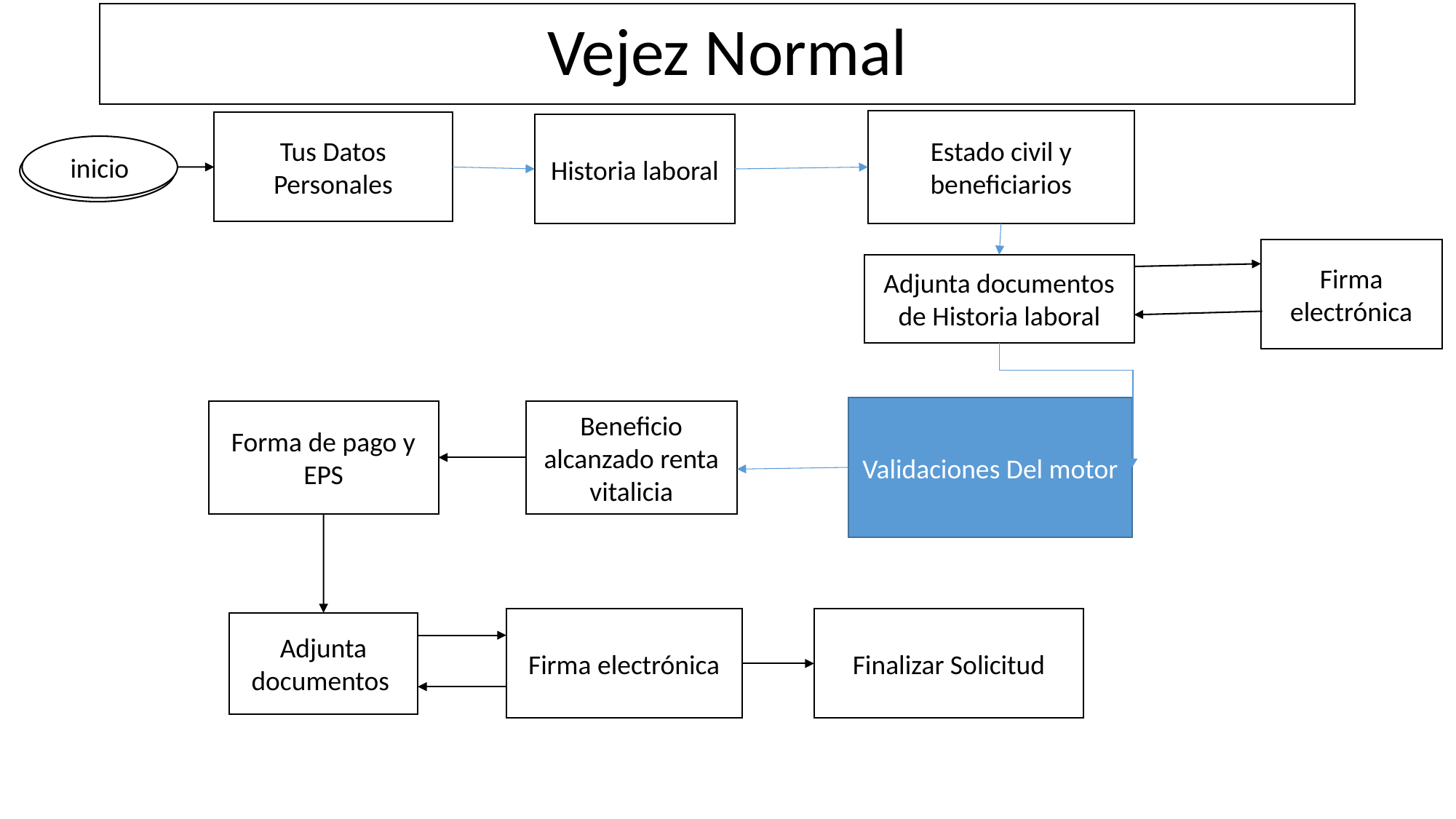

# Vejez Normal
Estado civil y beneficiarios
Tus Datos Personales
Historia laboral
inicio
inicio
Firma electrónica
Adjunta documentos de Historia laboral
Validaciones Del motor
Forma de pago y EPS
Beneficio alcanzado renta vitalicia
Firma electrónica
Finalizar Solicitud
Adjunta documentos